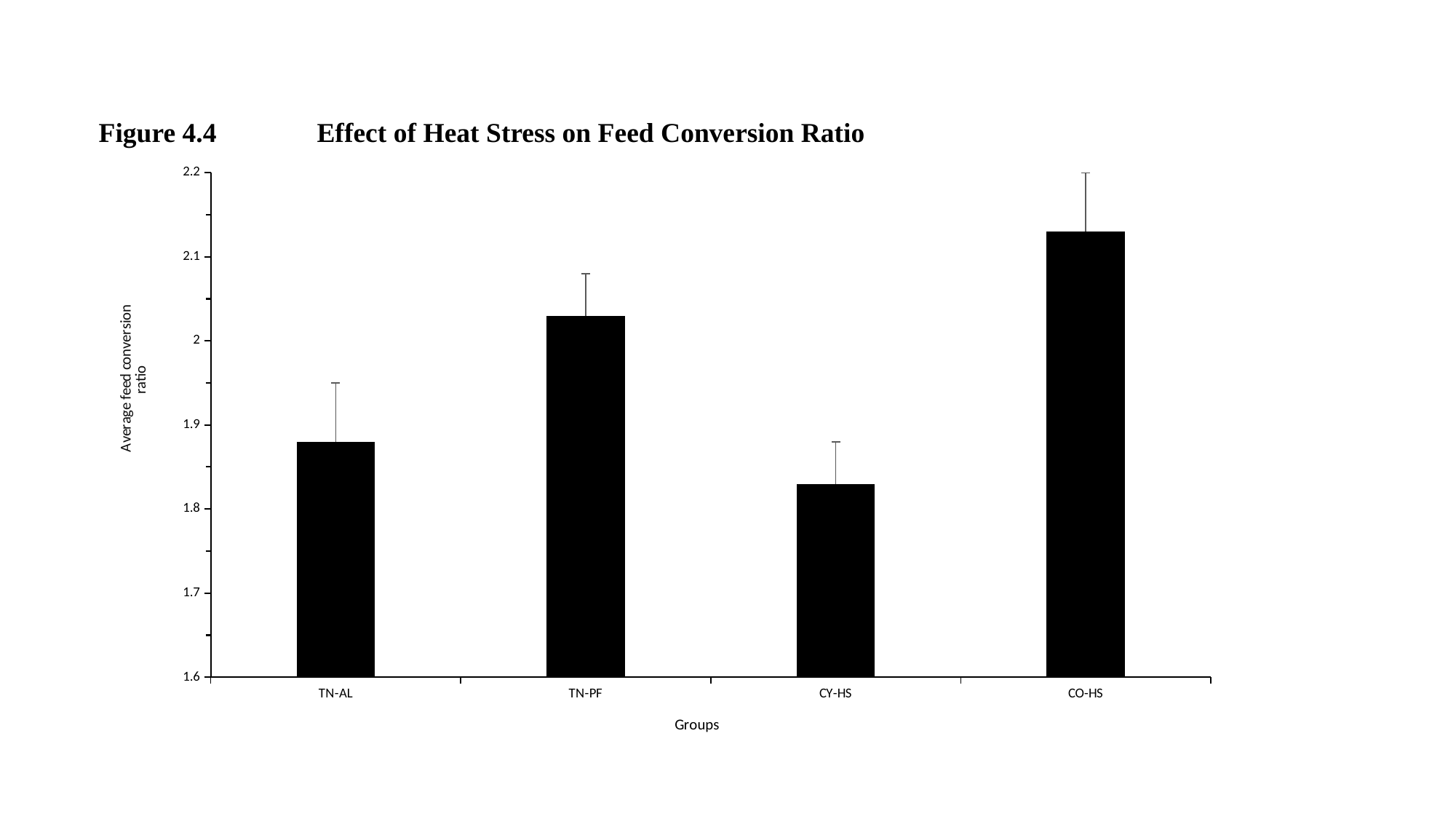

Figure 4.4	Effect of Heat Stress on Feed Conversion Ratio

### Chart

| Category |  |
|---|---|
| TN-AL | 1.88 |
| TN-PF | 2.03 |
| CY-HS | 1.83 |
| CO-HS | 2.13 |